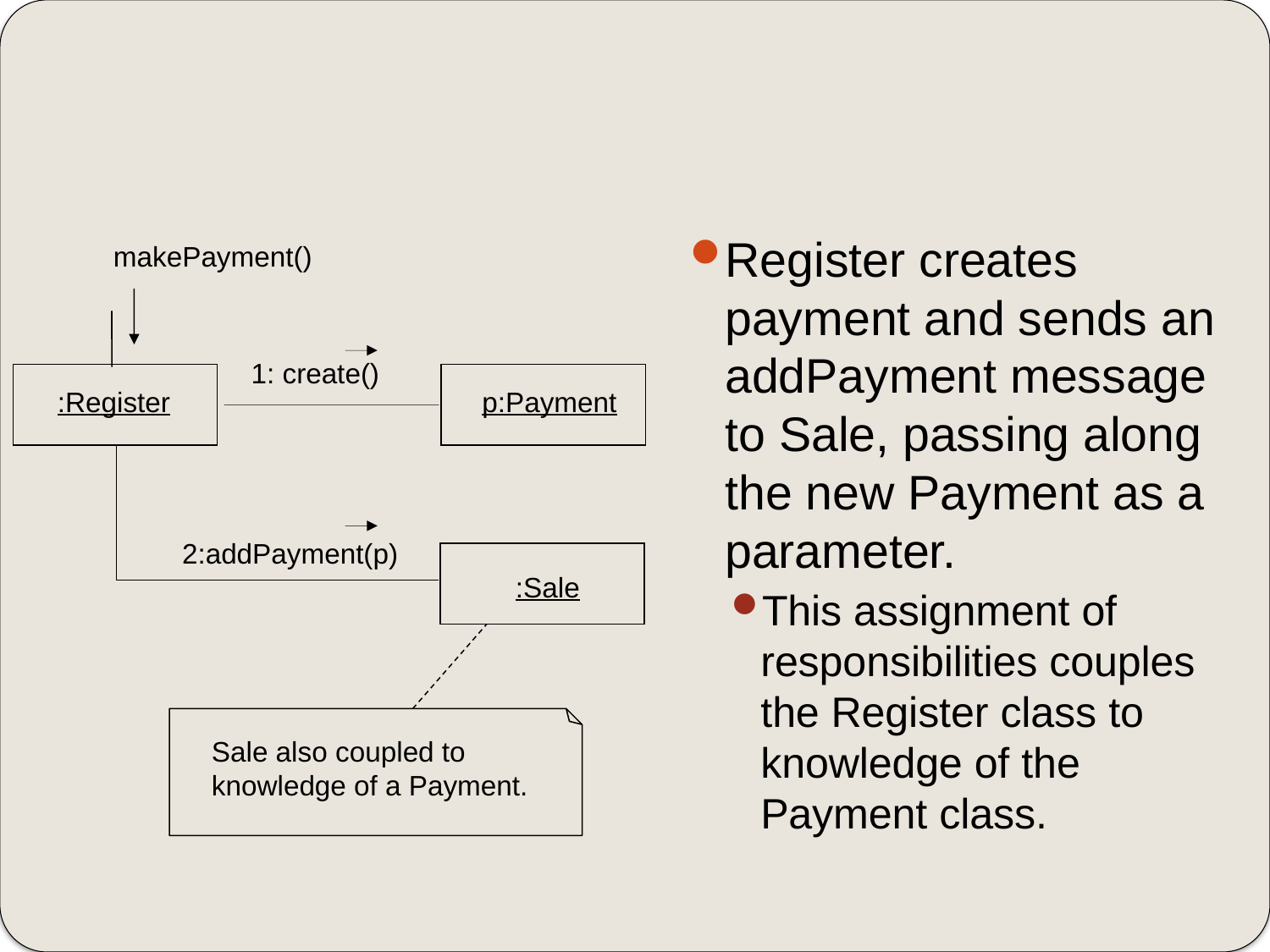

#
Register creates payment and sends an addPayment message to Sale, passing along the new Payment as a parameter.
This assignment of responsibilities couples the Register class to knowledge of the Payment class.
makePayment()

1: create()

:Register
p:Payment

2:addPayment(p)

:Sale

Sale also coupled to
knowledge of a Payment.